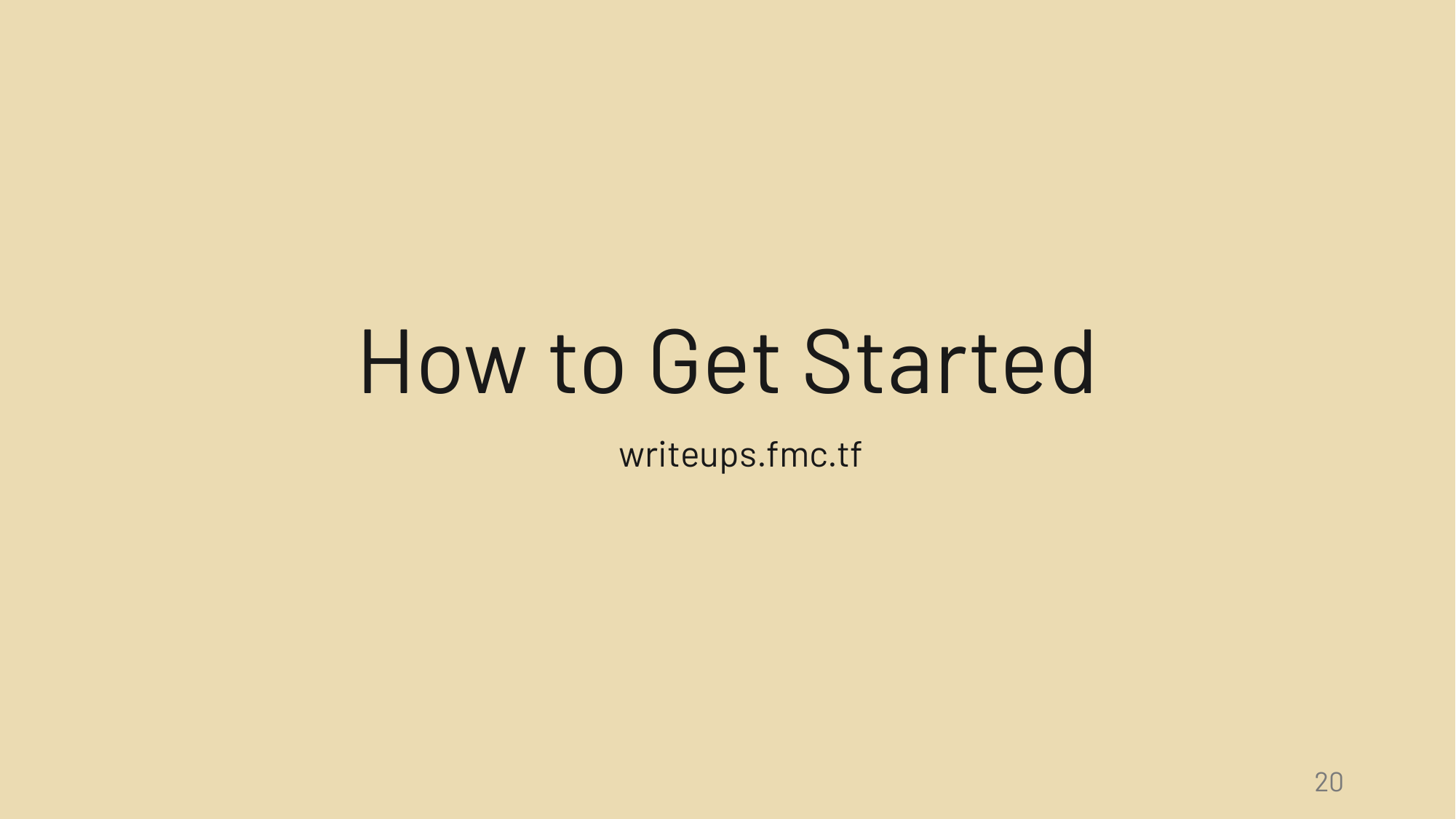

# How to Get Started
writeups.fmc.tf
20